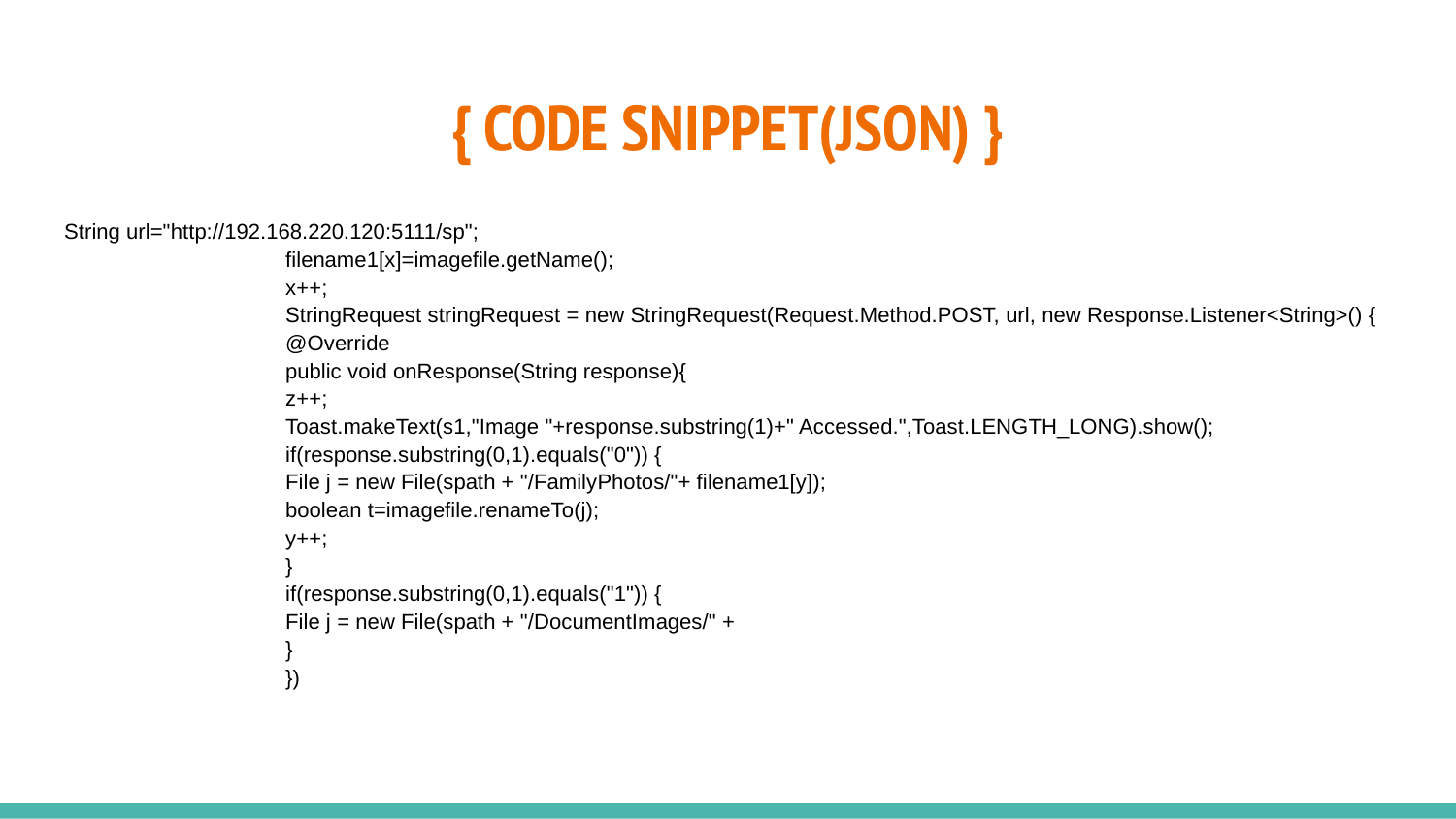

# { CODE SNIPPET(JSON) }
String url="http://192.168.220.120:5111/sp";
                        	filename1[x]=imagefile.getName();
                        	x++;
                        	StringRequest stringRequest = new StringRequest(Request.Method.POST, url, new Response.Listener<String>() {
                            	@Override
                            	public void onResponse(String response){
                                	z++;
                                	Toast.makeText(s1,"Image "+response.substring(1)+" Accessed.",Toast.LENGTH_LONG).show();
                                	if(response.substring(0,1).equals("0")) {
                                    	File j = new File(spath + "/FamilyPhotos/"+ filename1[y]);
                                    	boolean t=imagefile.renameTo(j);
                                    	y++;
                                	}
                                	if(response.substring(0,1).equals("1")) {
                                    	File j = new File(spath + "/DocumentImages/" +
                            	}
                        	})